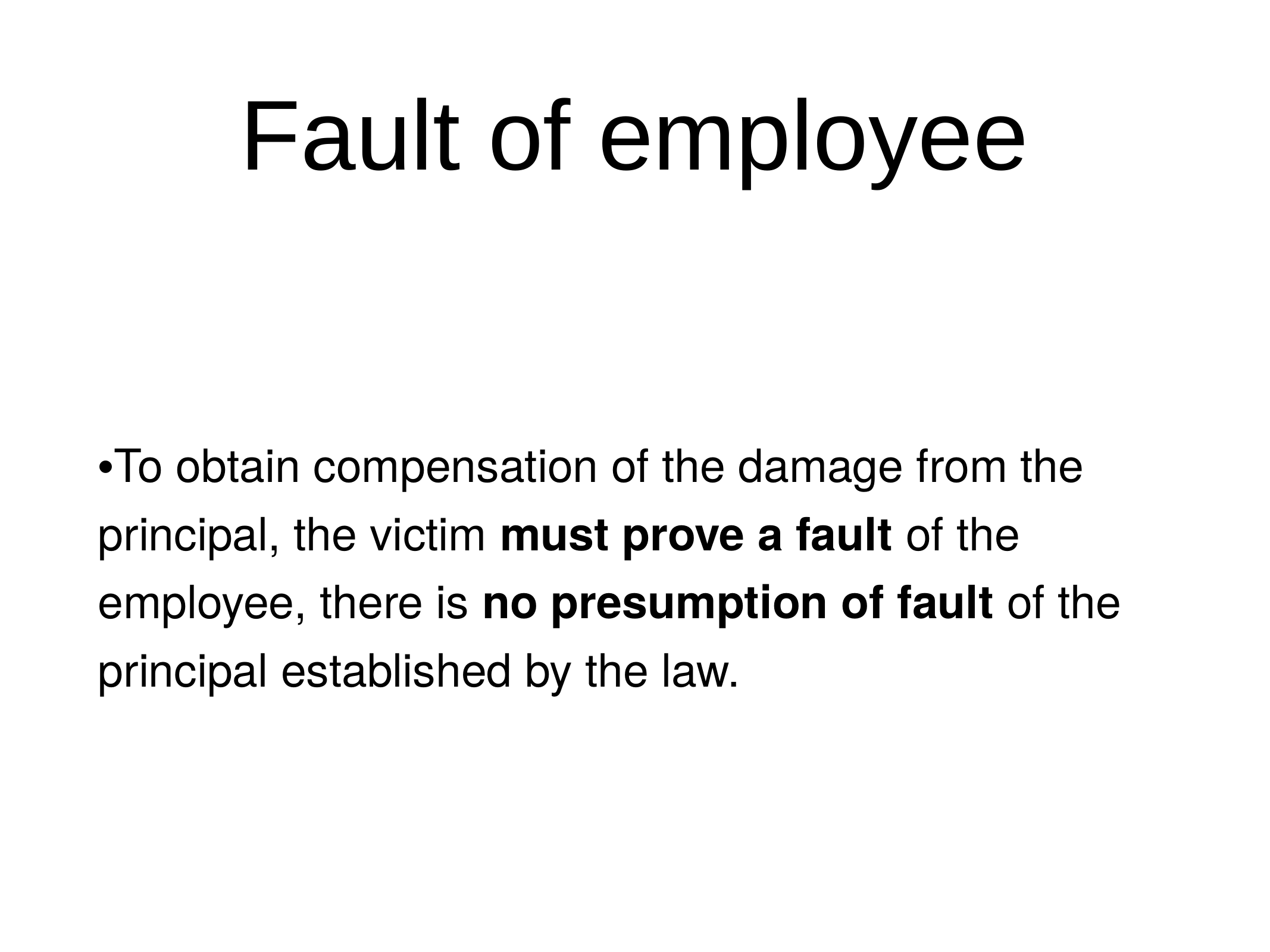

# Fault of employee
•To obtain compensation of the damage from the principal, the victim must prove a fault of the employee, there is no presumption of fault of the principal established by the law.